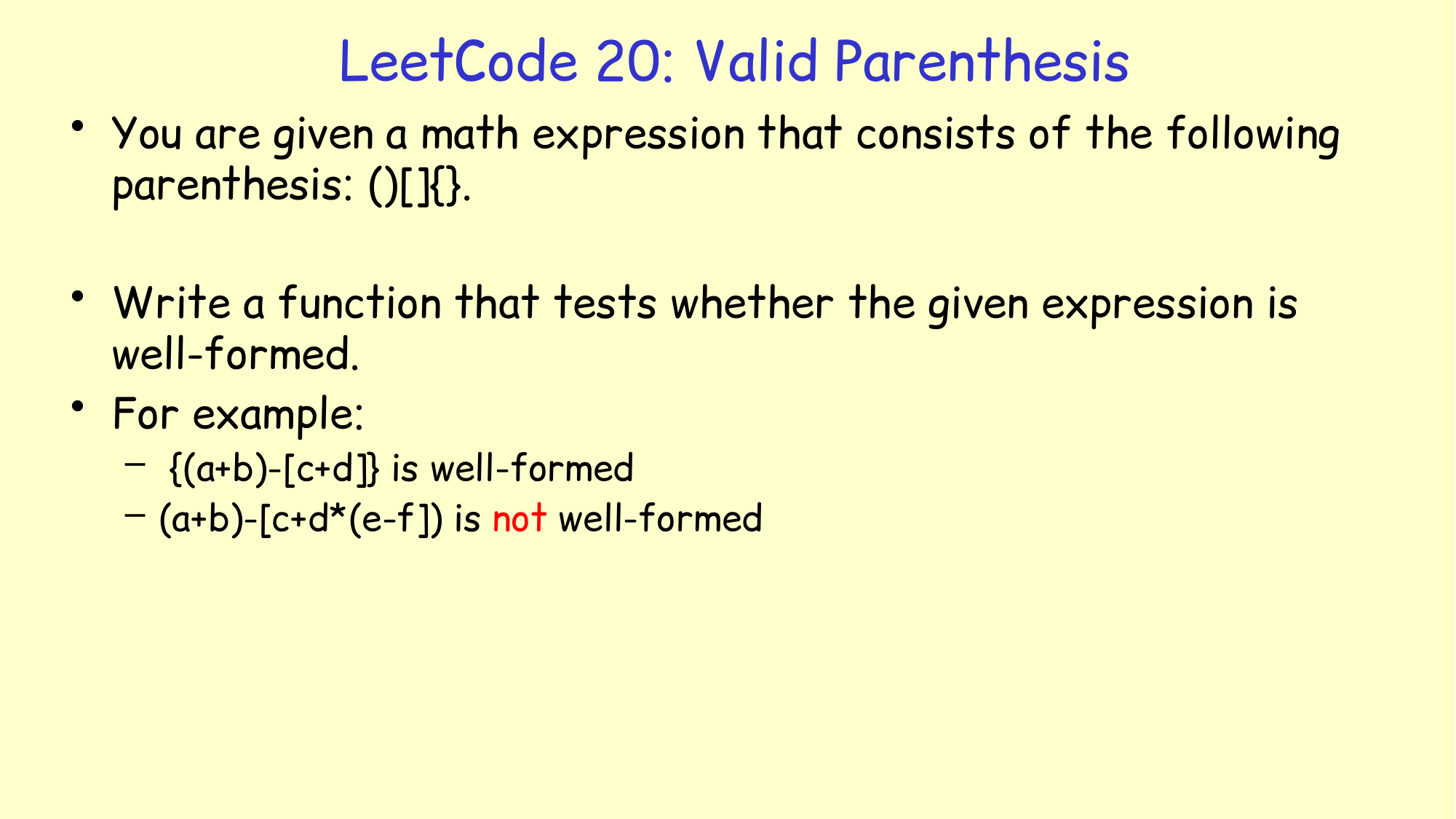

# LeetCode 20: Valid Parenthesis
You are given a math expression that consists of the following parenthesis: ()[]{}.

Write a function that tests whether the given expression is well-formed.
For example:
 {(a+b)-[c+d]} is well-formed
(a+b)-[c+d*(e-f]) is not well-formed